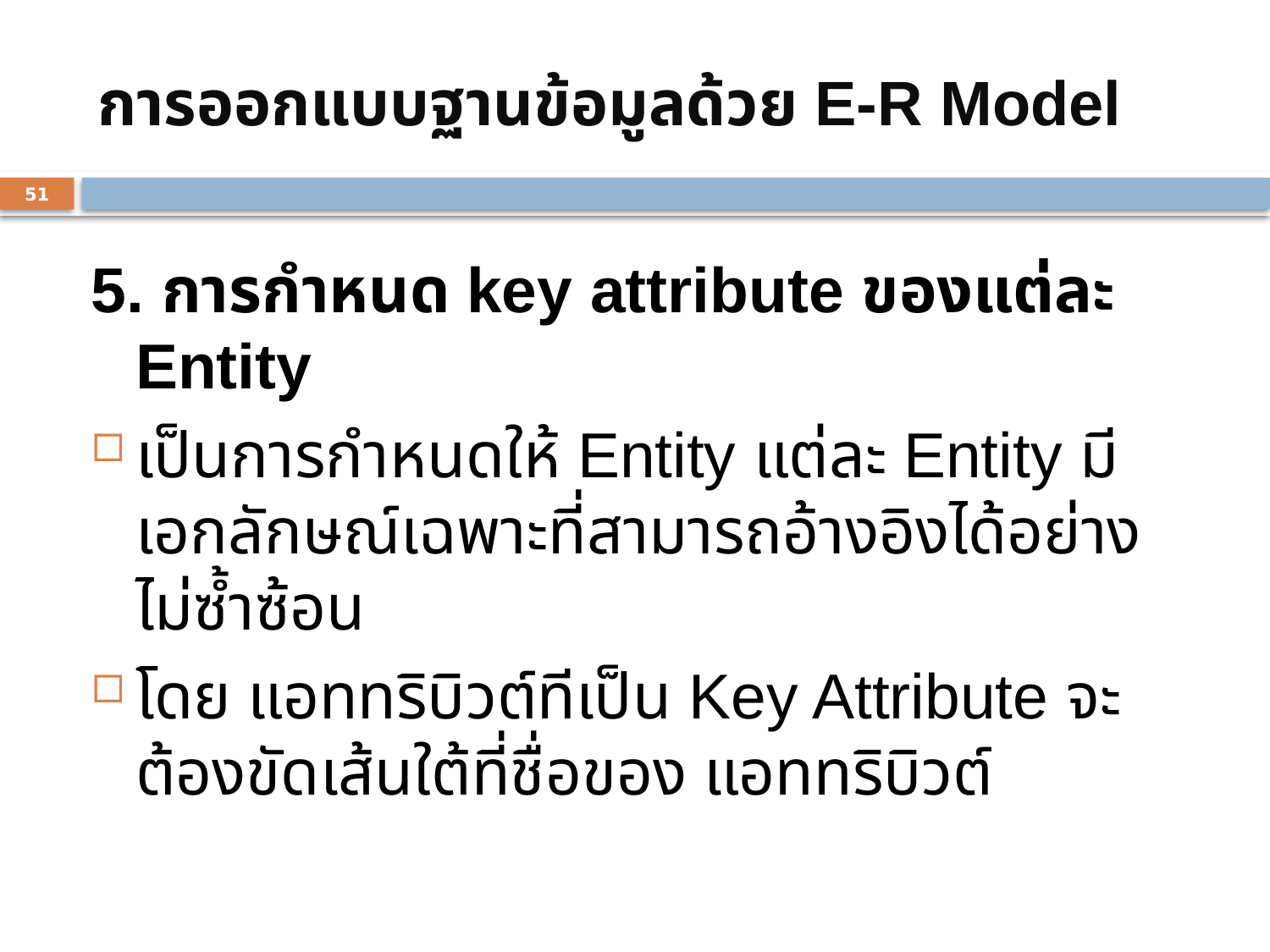

# การออกแบบฐานข้อมูลด้วย E-R Model
51
5. การกำหนด key attribute ของแต่ละ Entity
เป็นการกำหนดให้ Entity แต่ละ Entity มีเอกลักษณ์เฉพาะที่สามารถอ้างอิงได้อย่างไม่ซ้ำซ้อน
โดย แอททริบิวต์ทีเป็น Key Attribute จะต้องขัดเส้นใต้ที่ชื่อของ แอททริบิวต์